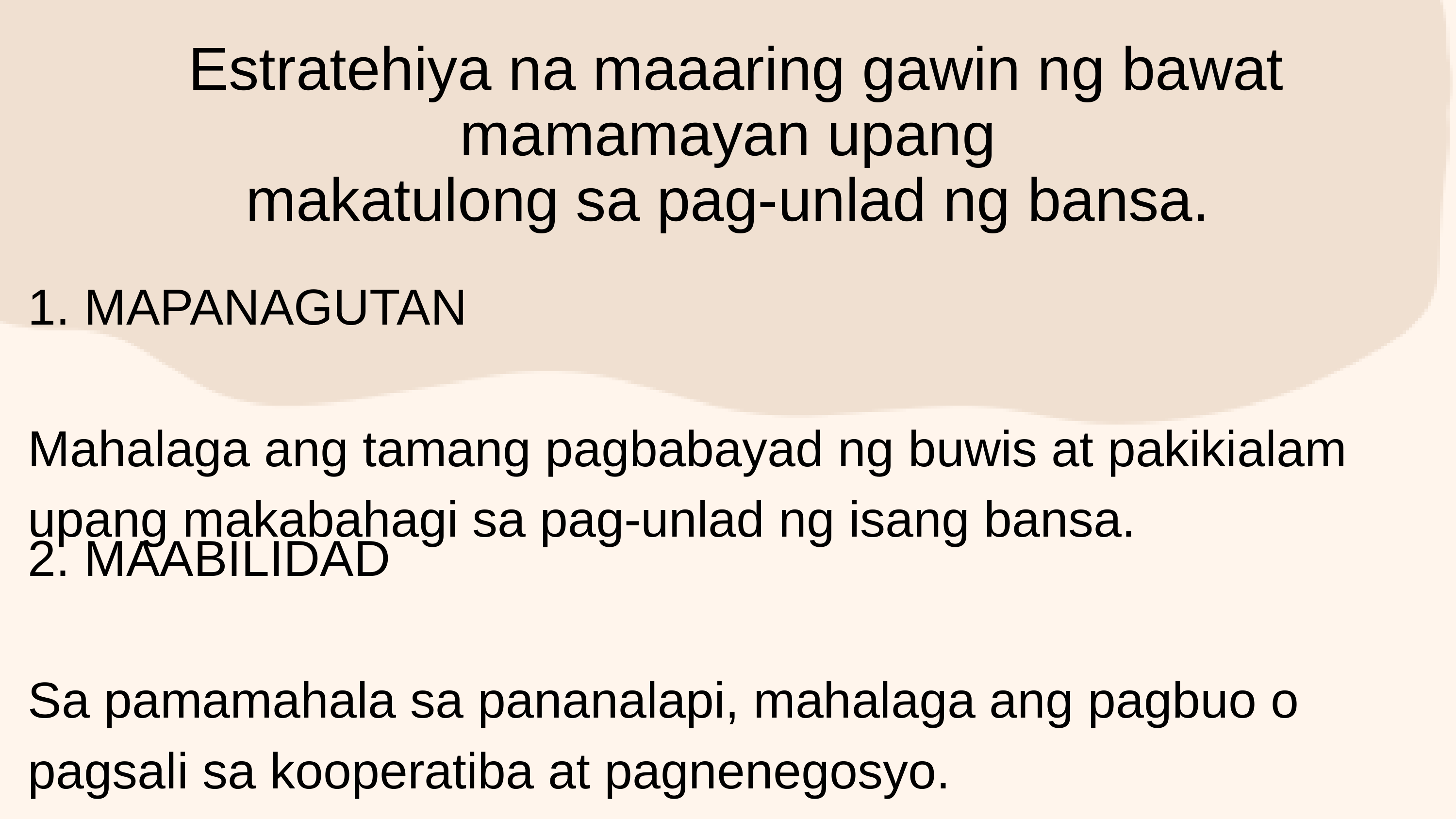

Estratehiya na maaaring gawin ng bawat mamamayan upang
makatulong sa pag-unlad ng bansa.
1. MAPANAGUTAN
Mahalaga ang tamang pagbabayad ng buwis at pakikialam upang makabahagi sa pag-unlad ng isang bansa.
2. MAABILIDAD
Sa pamamahala sa pananalapi, mahalaga ang pagbuo o pagsali sa kooperatiba at pagnenegosyo.